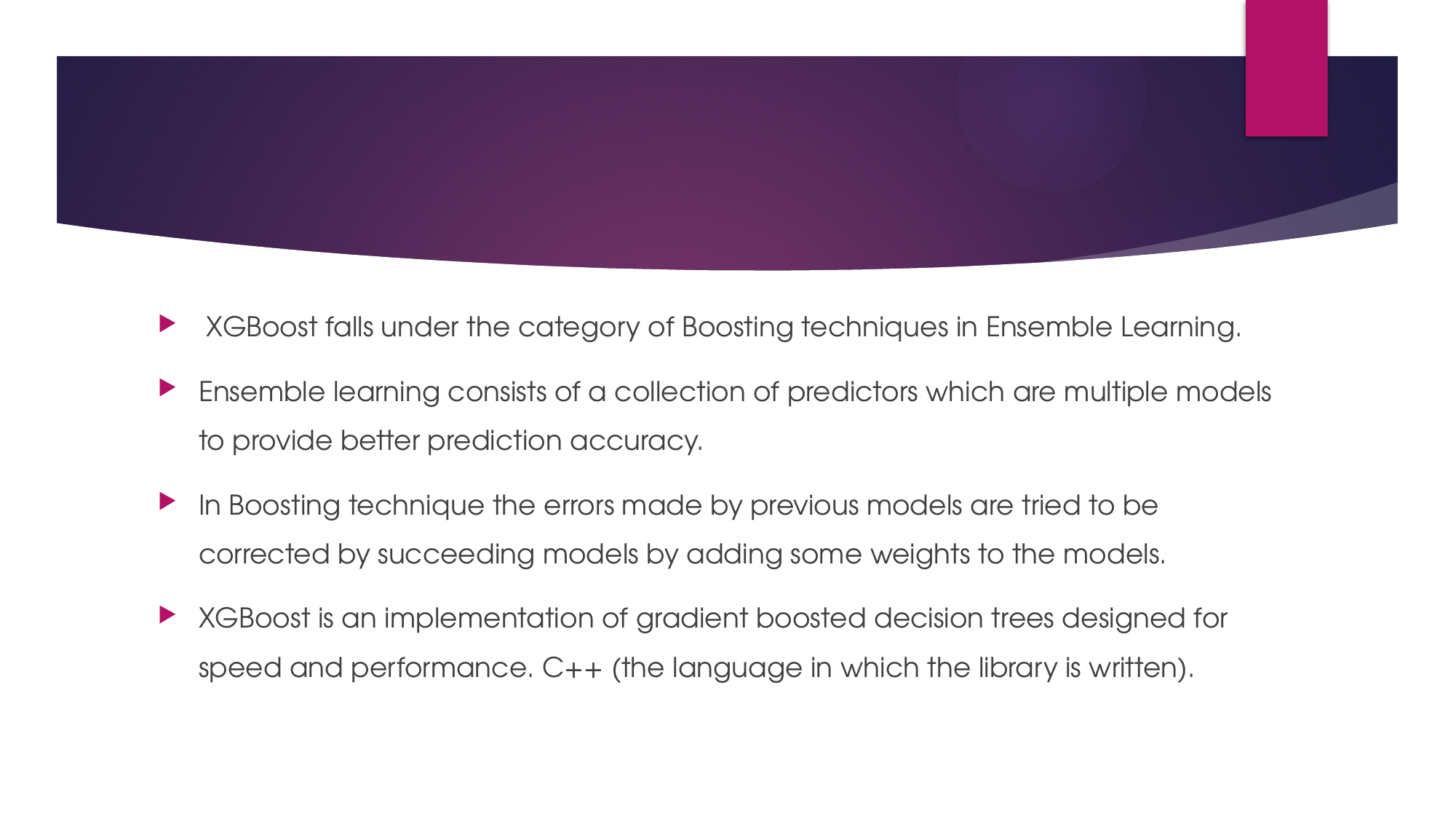

XGBoost falls under the category of Boosting techniques in Ensemble Learning.
Ensemble learning consists of a collection of predictors which are multiple models to provide better prediction accuracy.
In Boosting technique the errors made by previous models are tried to be corrected by succeeding models by adding some weights to the models.
XGBoost is an implementation of gradient boosted decision trees designed for speed and performance. C++ (the language in which the library is written).